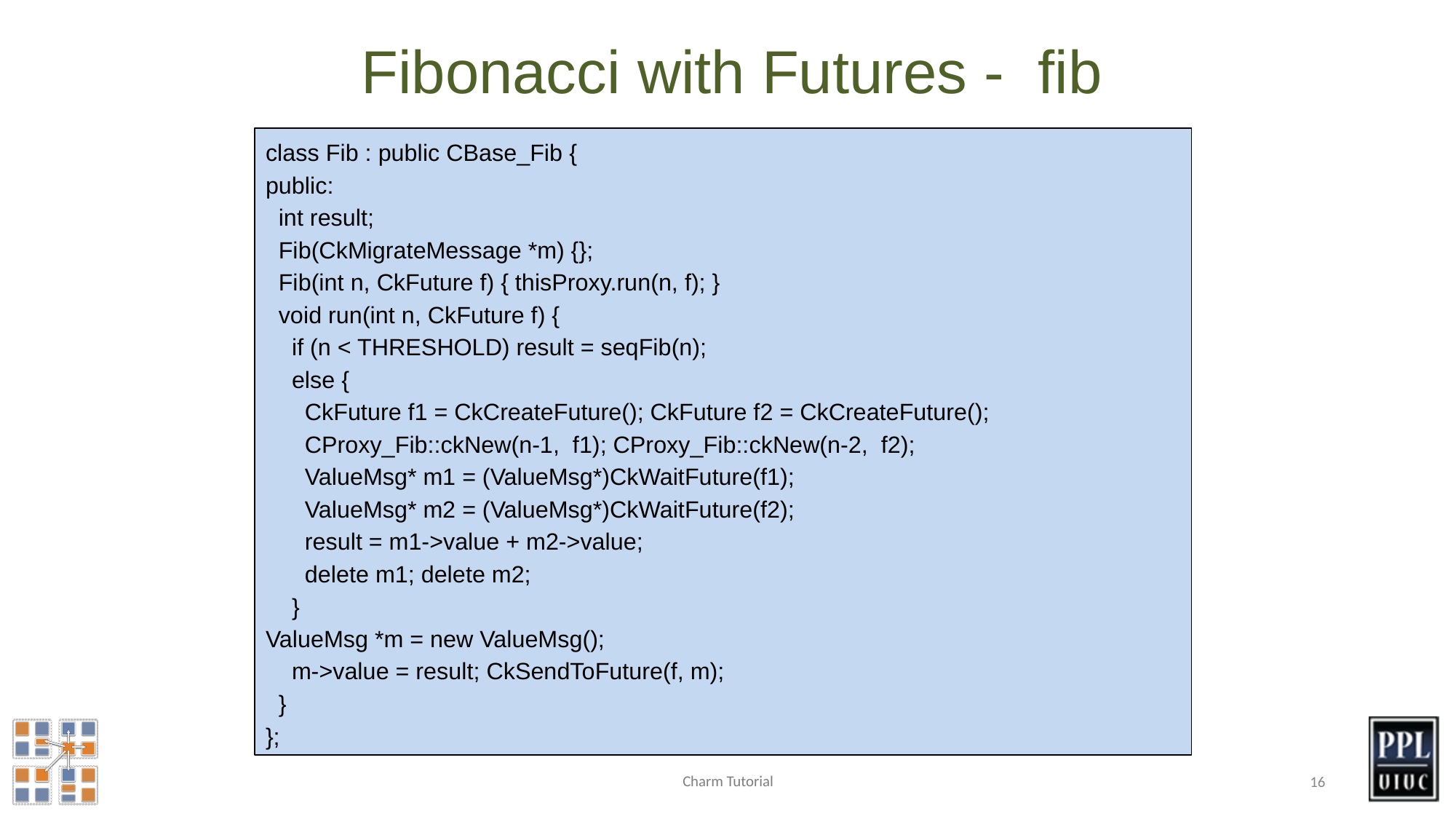

Fibonacci with Futures -  fib
class Fib : public CBase_Fib {
public:
  int result;
  Fib(CkMigrateMessage *m) {};
  Fib(int n, CkFuture f) { thisProxy.run(n, f); }
  void run(int n, CkFuture f) {
    if (n < THRESHOLD) result = seqFib(n);
    else {
      CkFuture f1 = CkCreateFuture(); CkFuture f2 = CkCreateFuture();
      CProxy_Fib::ckNew(n-1,  f1); CProxy_Fib::ckNew(n-2,  f2);
      ValueMsg* m1 = (ValueMsg*)CkWaitFuture(f1);
      ValueMsg* m2 = (ValueMsg*)CkWaitFuture(f2);
      result = m1->value + m2->value;
      delete m1; delete m2;
    }
ValueMsg *m = new ValueMsg();
    m->value = result; CkSendToFuture(f, m);
  }
};
Charm Tutorial
16